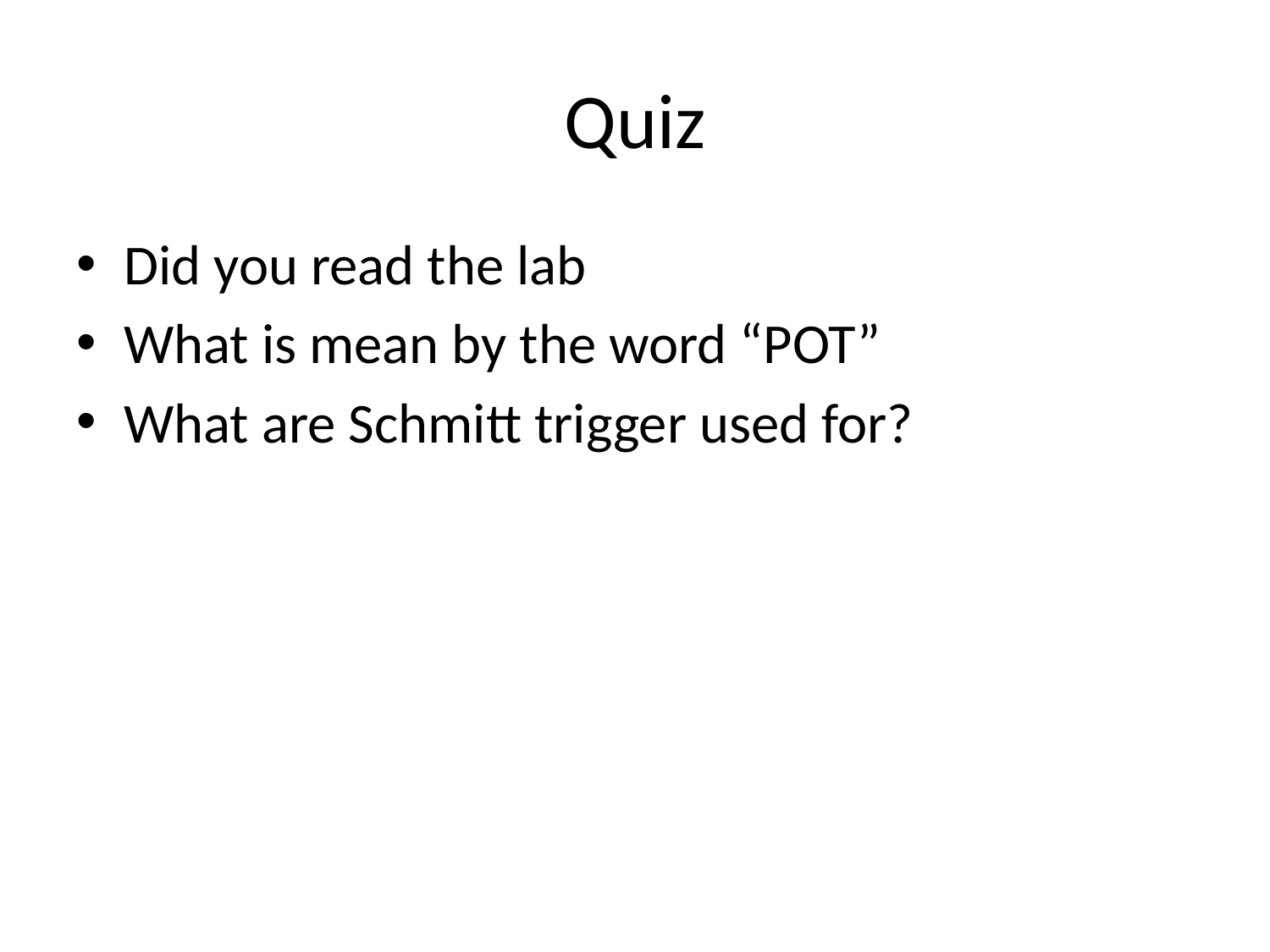

# Quiz
Did you read the lab
What is mean by the word “POT”
What are Schmitt trigger used for?